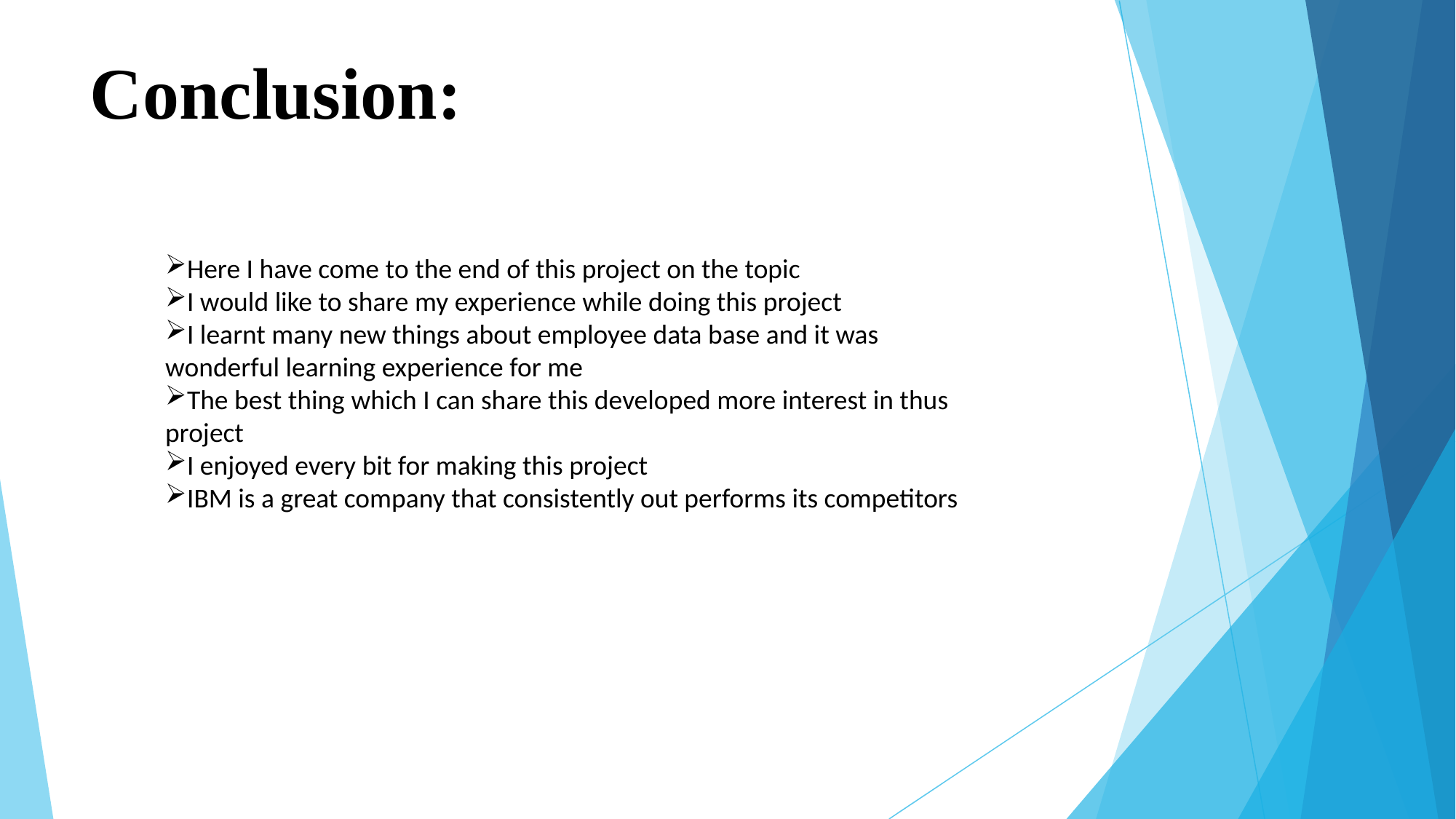

# Conclusion:
Here I have come to the end of this project on the topic
I would like to share my experience while doing this project
I learnt many new things about employee data base and it was wonderful learning experience for me
The best thing which I can share this developed more interest in thus project
I enjoyed every bit for making this project
IBM is a great company that consistently out performs its competitors